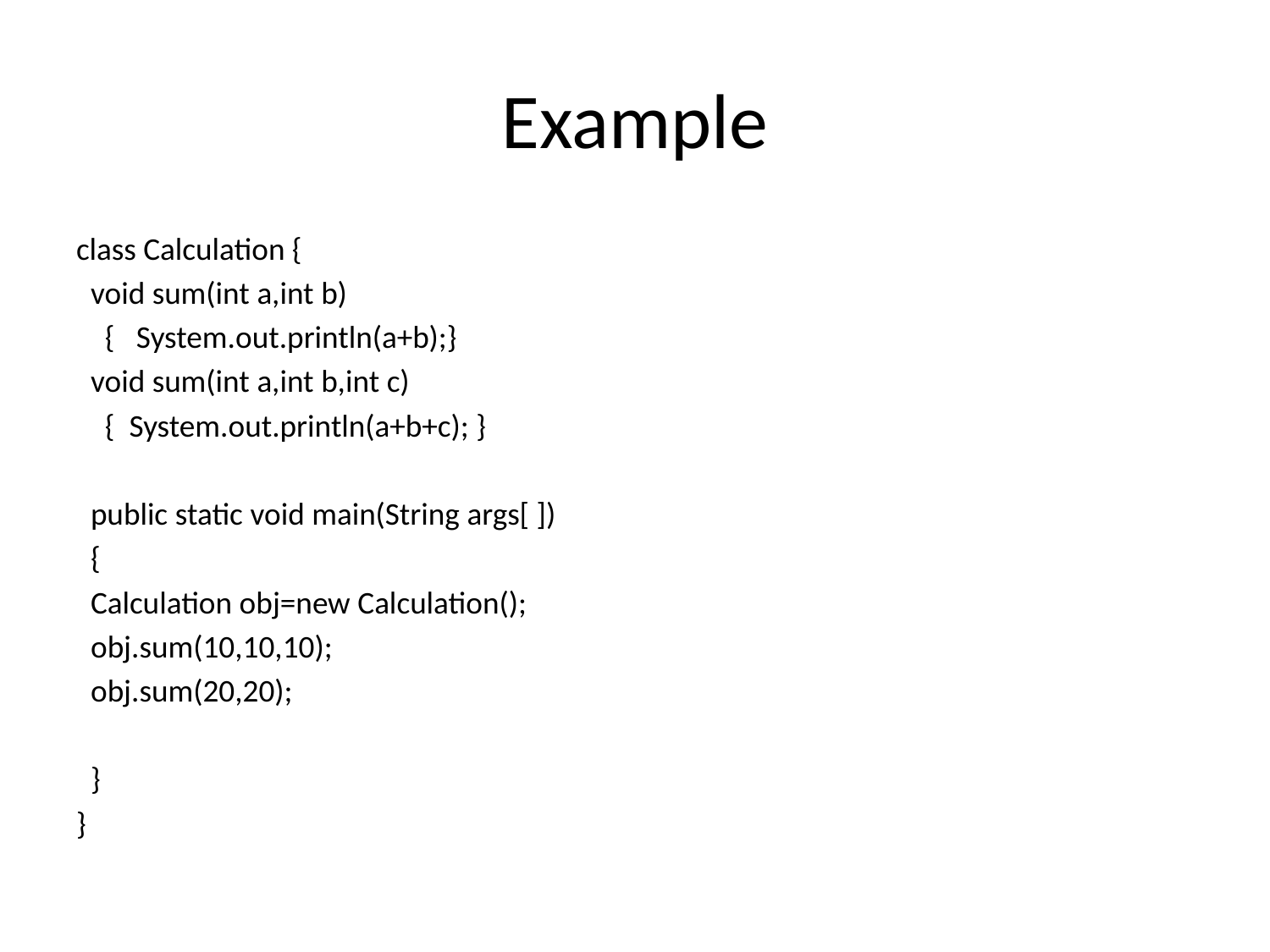

# Example
class Calculation {
  void sum(int a,int b)
    {   System.out.println(a+b);}
  void sum(int a,int b,int c)
    {  System.out.println(a+b+c); }

  public static void main(String args[ ])
  {
  Calculation obj=new Calculation();
  obj.sum(10,10,10);
  obj.sum(20,20);

  }
}